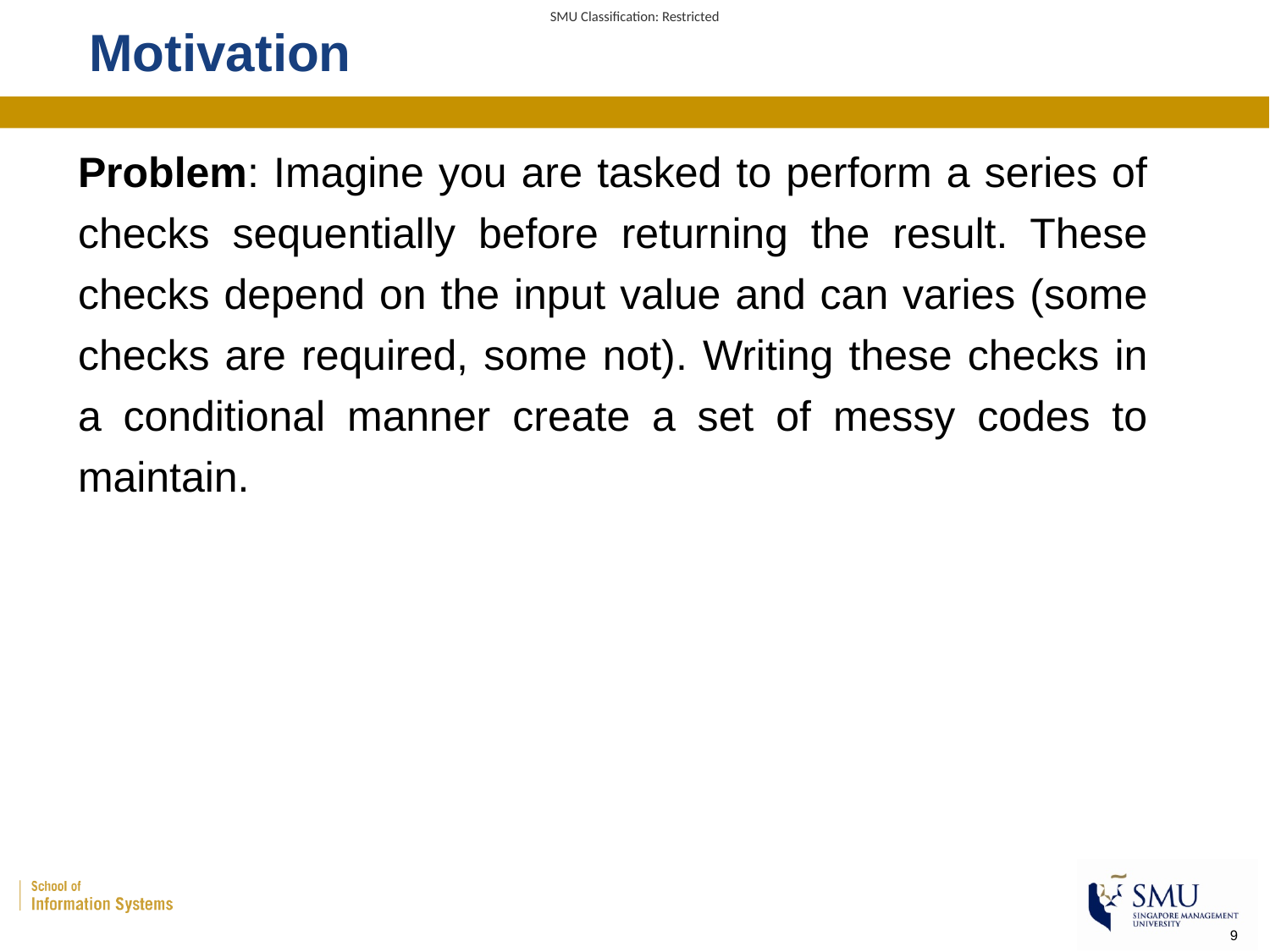

# Motivation
Problem: Imagine you are tasked to perform a series of checks sequentially before returning the result. These checks depend on the input value and can varies (some checks are required, some not). Writing these checks in a conditional manner create a set of messy codes to maintain.

9